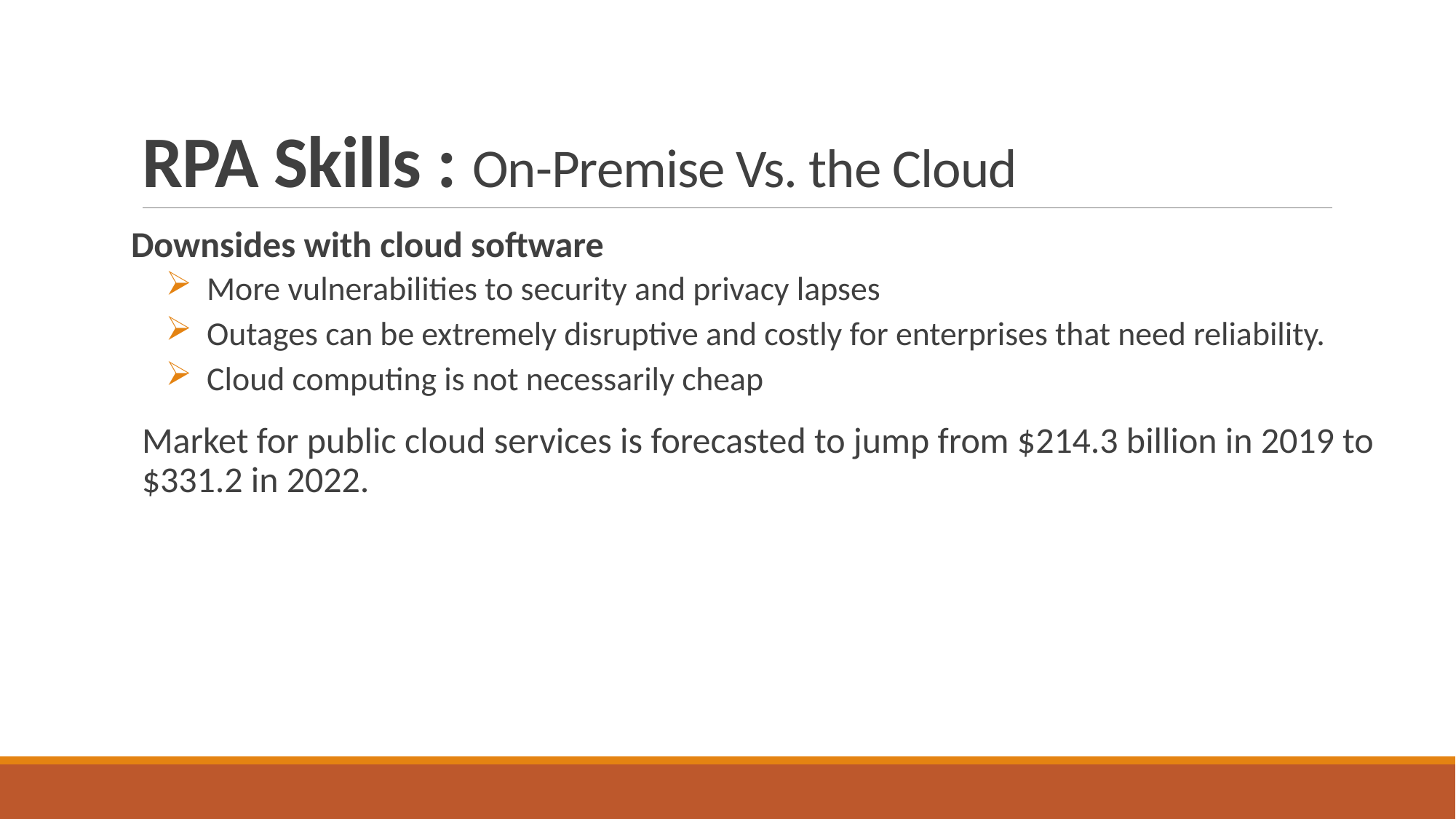

# RPA Skills : On-Premise Vs. the Cloud
Downsides with cloud software
More vulnerabilities to security and privacy lapses
Outages can be extremely disruptive and costly for enterprises that need reliability.
Cloud computing is not necessarily cheap
Market for public cloud services is forecasted to jump from $214.3 billion in 2019 to $331.2 in 2022.